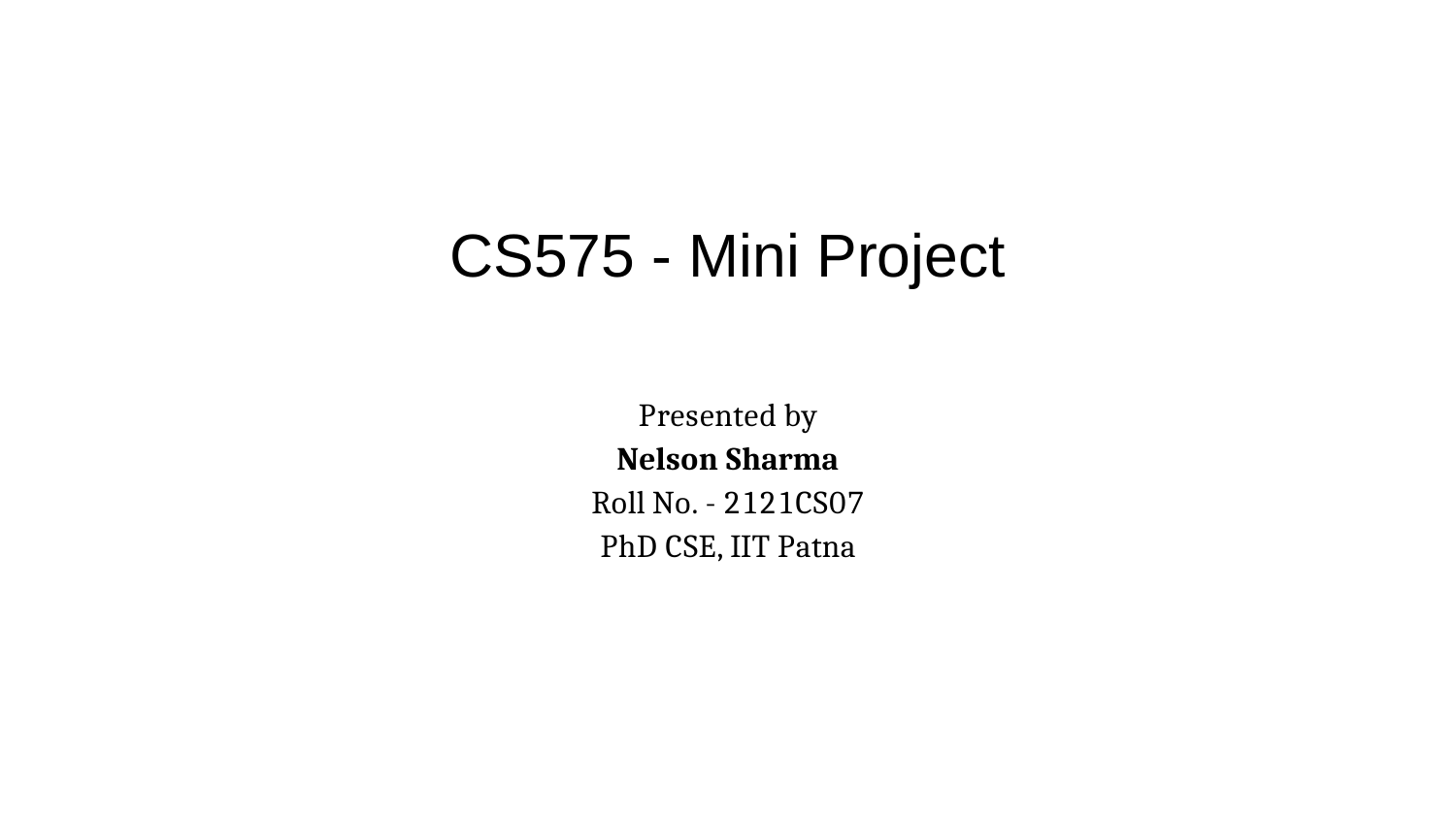

# CS575 - Mini Project
Presented by
Nelson Sharma
Roll No. - 2121CS07
PhD CSE, IIT Patna